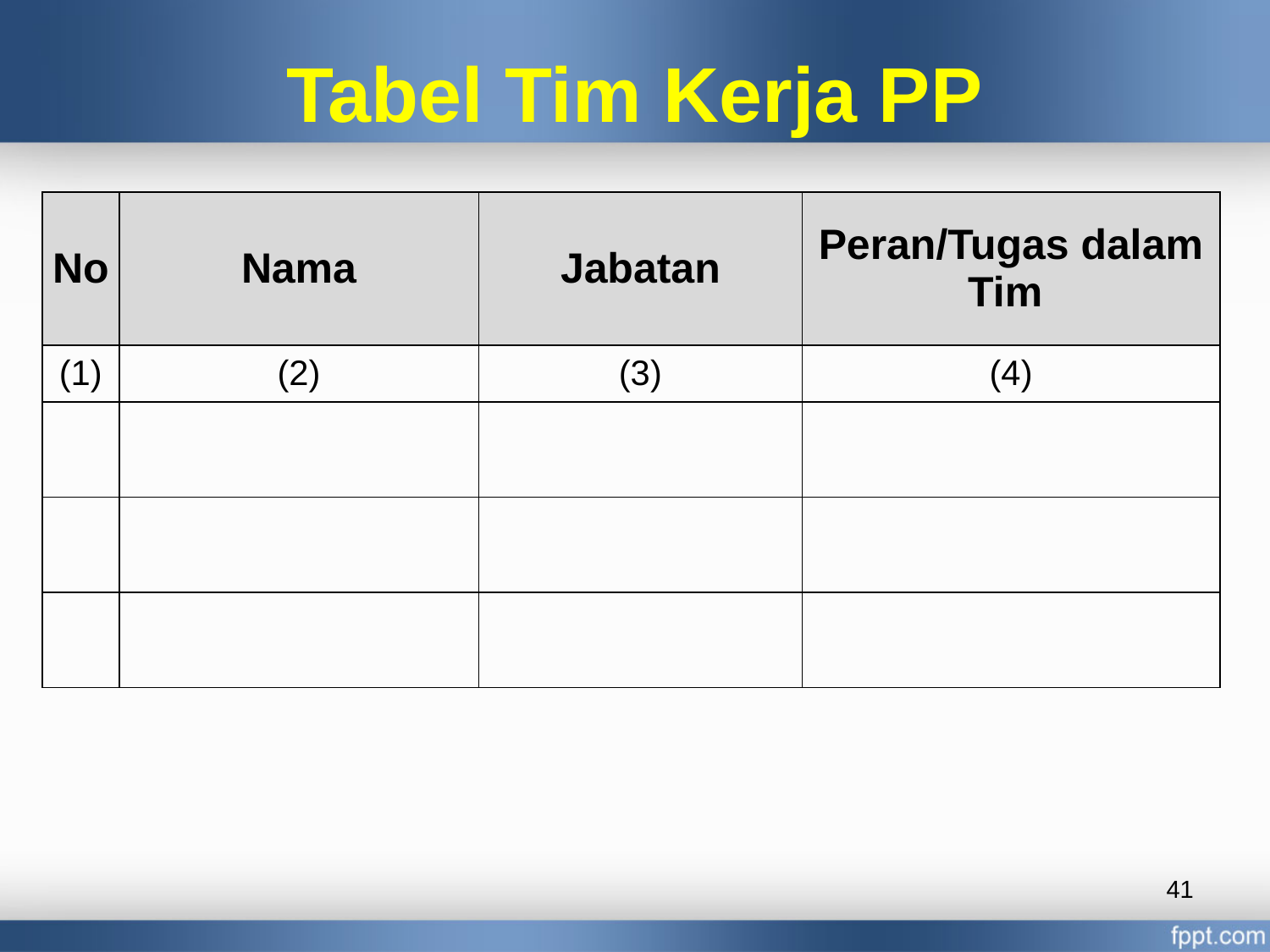

# Tabel Tim Kerja PP
| No | Nama | Jabatan | Peran/Tugas dalam Tim |
| --- | --- | --- | --- |
| (1) | (2) | (3) | (4) |
|  |  |  |  |
|  |  |  |  |
|  |  |  |  |
41